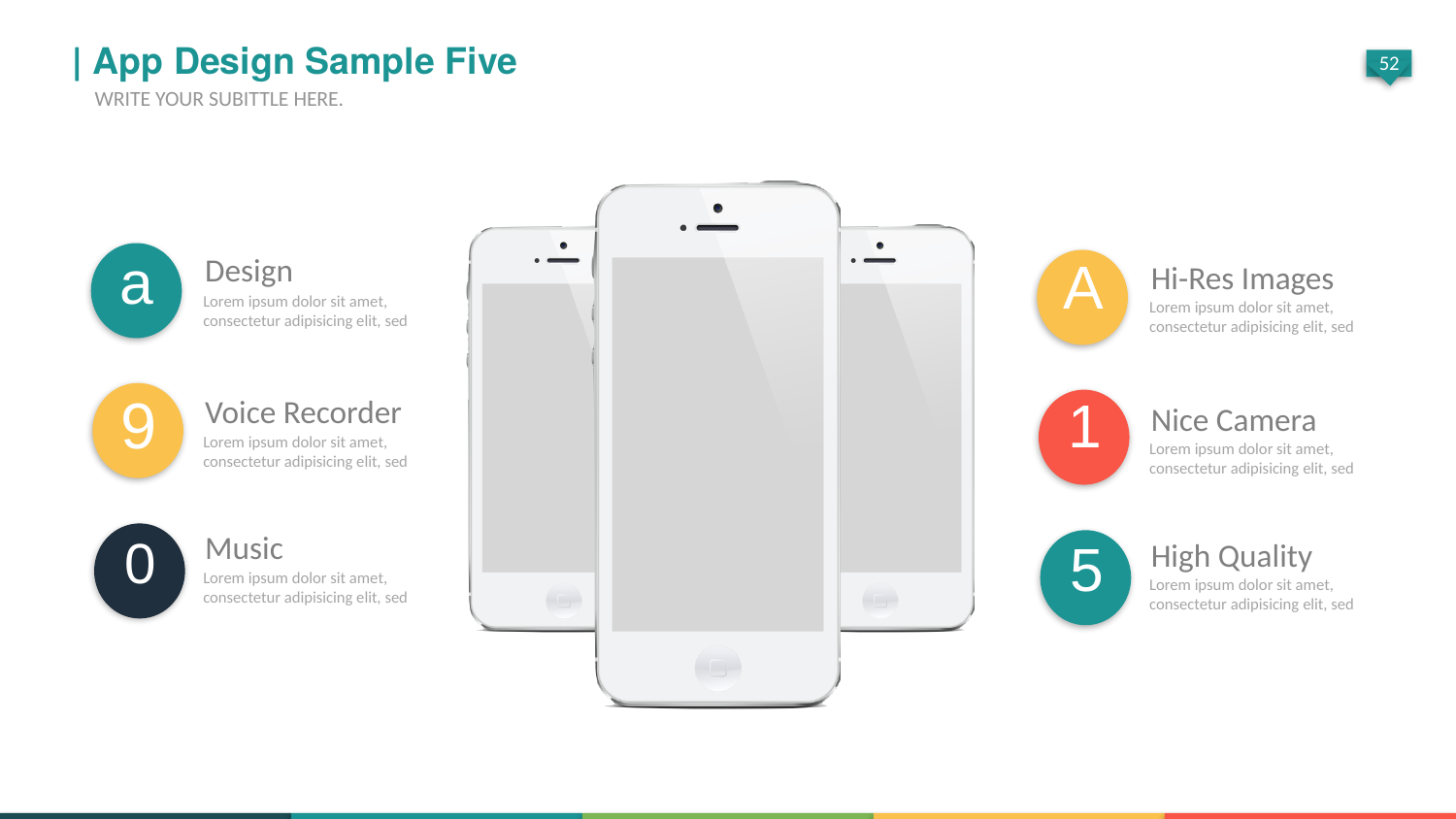

| App Design Sample Five
WRITE YOUR SUBITTLE HERE.
a

A

Design
Hi-Res Images

Lorem ipsum dolor sit amet, consectetur adipisicing elit, sed

Lorem ipsum dolor sit amet, consectetur adipisicing elit, sed
9

1

Voice Recorder
Nice Camera
Lorem ipsum dolor sit amet, consectetur adipisicing elit, sed
Lorem ipsum dolor sit amet, consectetur adipisicing elit, sed
Music
0

5

High Quality
Lorem ipsum dolor sit amet, consectetur adipisicing elit, sed
Lorem ipsum dolor sit amet, consectetur adipisicing elit, sed